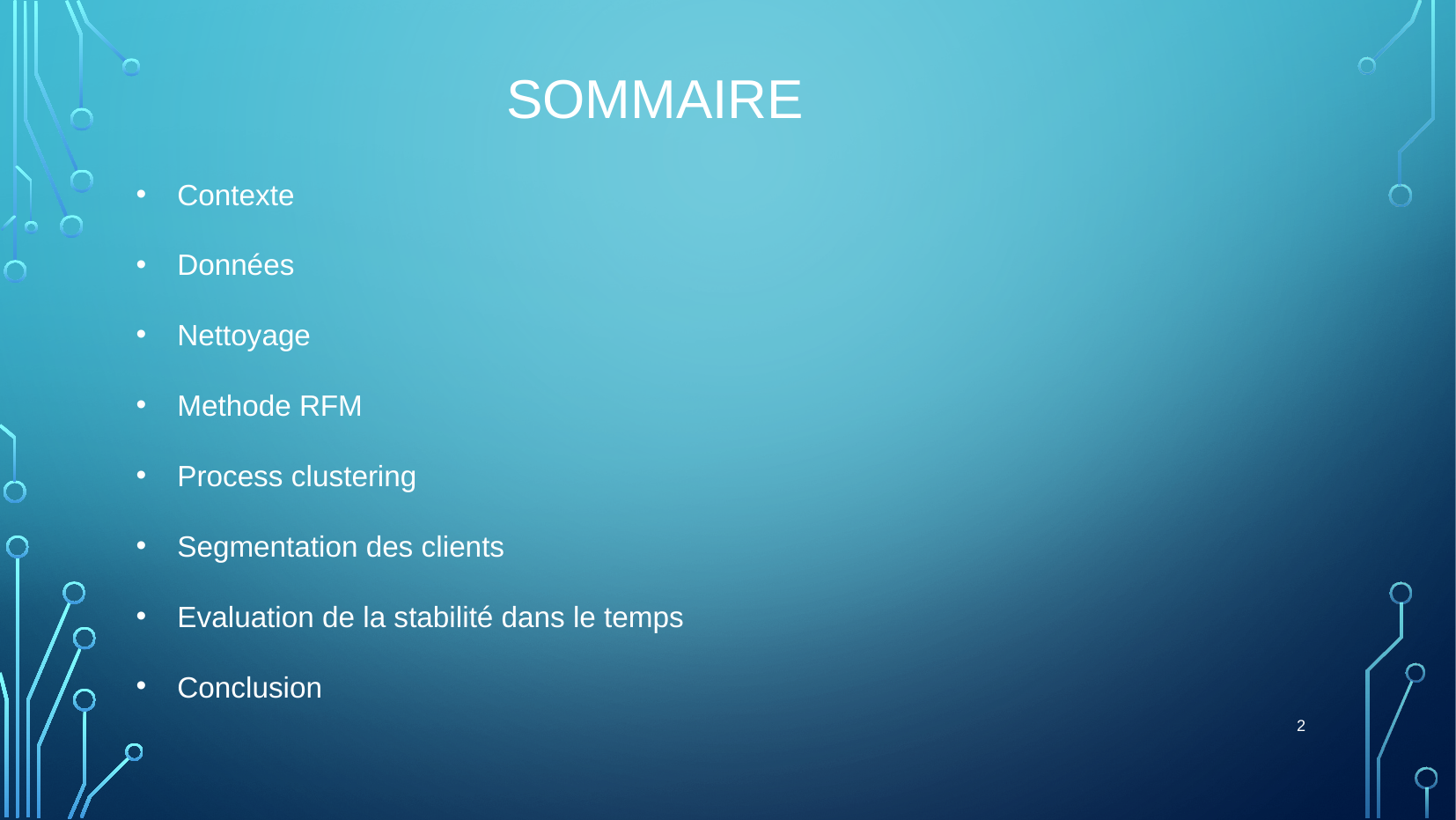

Sommaire
Contexte

Données

Nettoyage

Methode RFM

Process clustering

Segmentation des clients

Evaluation de la stabilité dans le temps

Conclusion

2